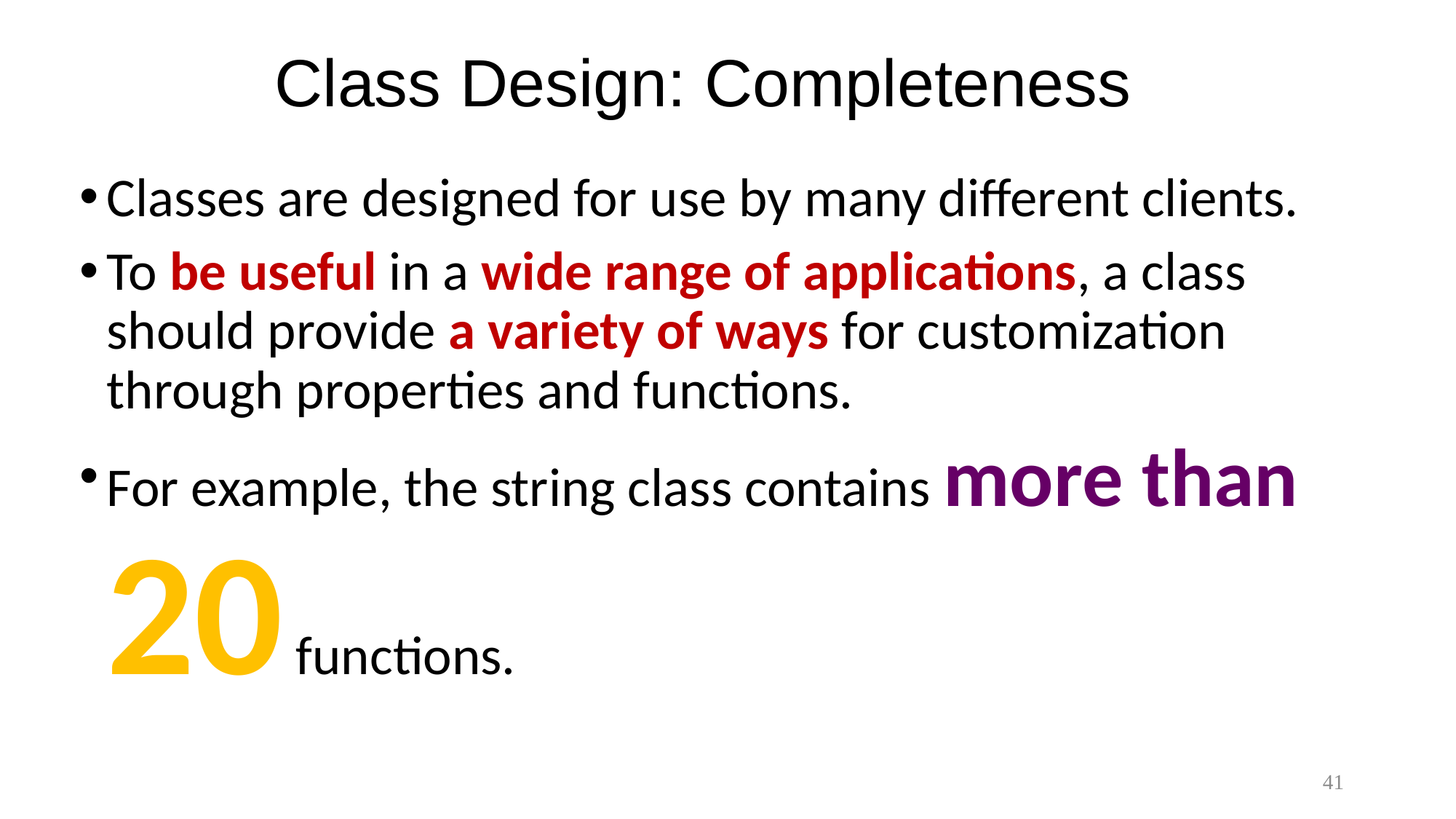

# Class Design: Completeness
Classes are designed for use by many different clients.
To be useful in a wide range of applications, a class should provide a variety of ways for customization through properties and functions.
For example, the string class contains more than 20 functions.
41